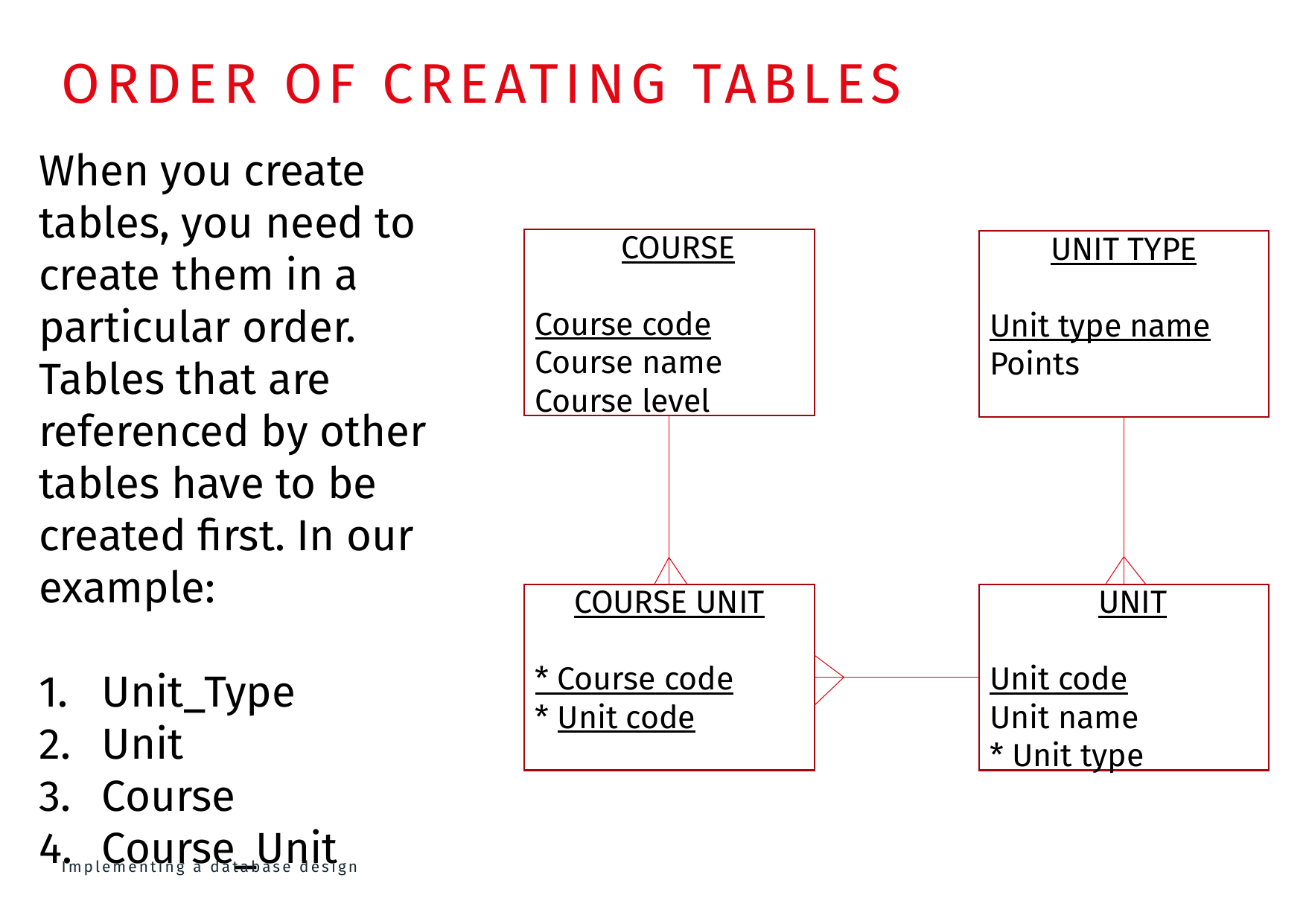

# Order of creating tables
When you create
tables, you need to create them in a particular order. Tables that are referenced by other tables have to be created first. In our example:

Unit_Type
Unit
Course
Course_Unit
CCOURSE

Course code
Course name
Course level
UNIT TYPE

Unit type name
Points

COURSE UNIT

* Course code
* Unit code

CUNIT

Unit code
Unit name
* Unit type
Implementing a database design